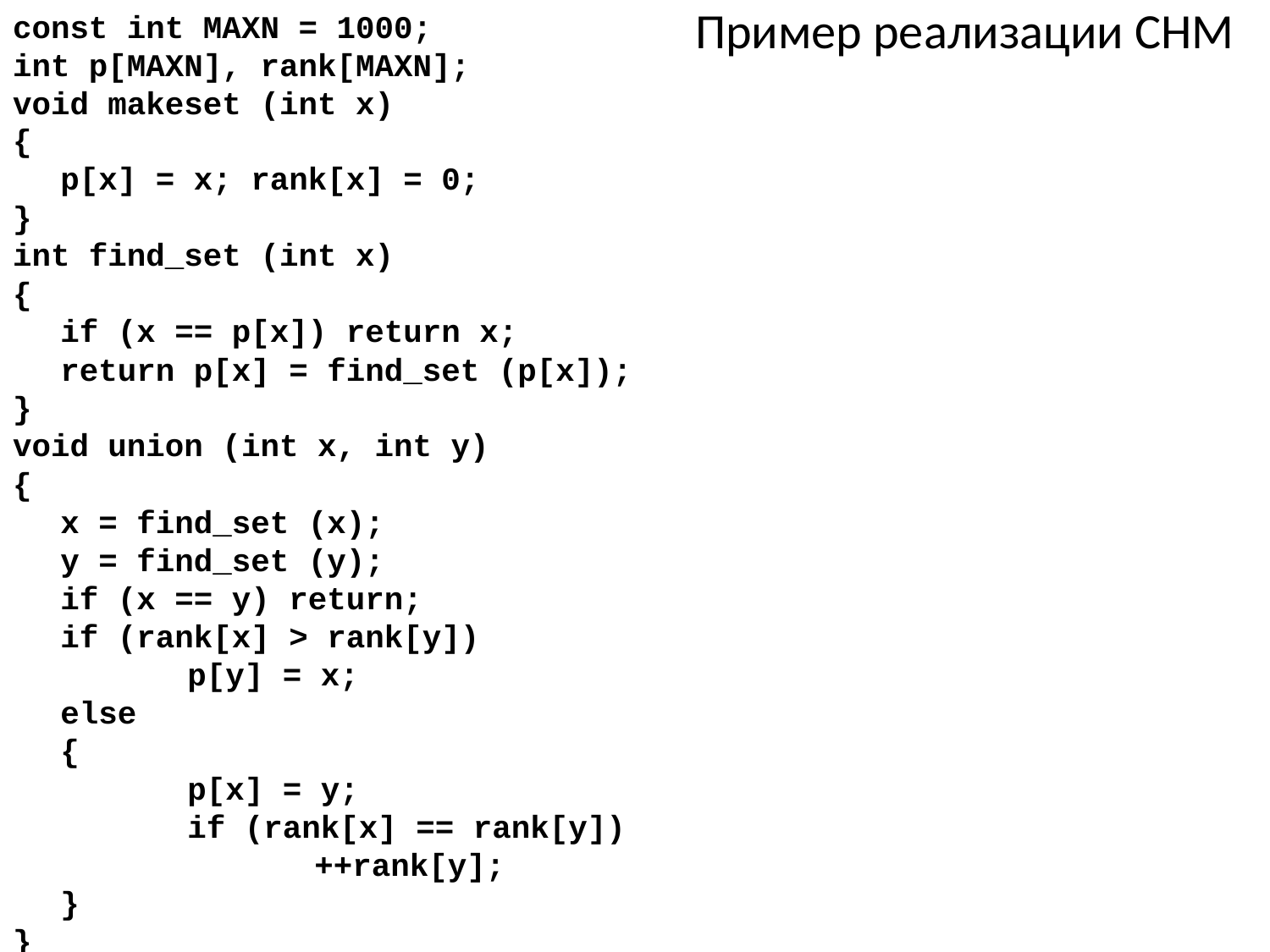

const int MAXN = 1000;
int p[MAXN], rank[MAXN];
void makeset (int x)
{
	p[x] = x; rank[x] = 0;
}
int find_set (int x)
{
	if (x == p[x]) return x;
	return p[x] = find_set (p[x]);
}
void union (int x, int y)
{
	x = find_set (x);
	y = find_set (y);
	if (x == y) return;
	if (rank[x] > rank[y])
		p[y] = x;
	else
	{
		p[x] = y;
		if (rank[x] == rank[y])
			++rank[y];
	}
}

# Пример реализации СНМ